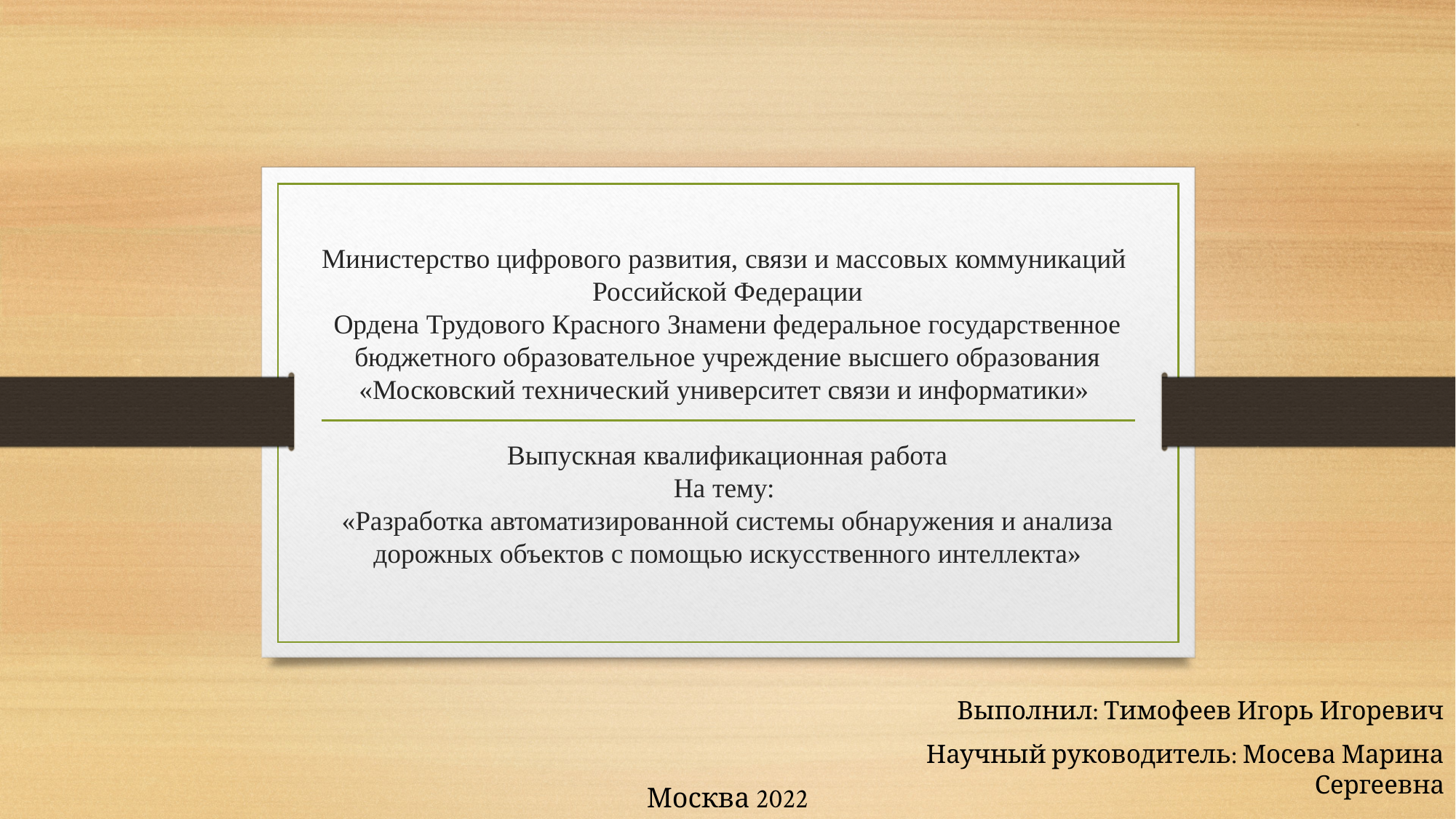

# Министерство цифрового развития, связи и массовых коммуникаций Российской Федерации Ордена Трудового Красного Знамени федеральное государственное бюджетного образовательное учреждение высшего образования «Московский технический университет связи и информатики» Выпускная квалификационная работа На тему: «Разработка автоматизированной системы обнаружения и анализа дорожных объектов с помощью искусственного интеллекта»
Выполнил: Тимофеев Игорь Игоревич
Научный руководитель: Мосева Марина Сергеевна
Москва 2022